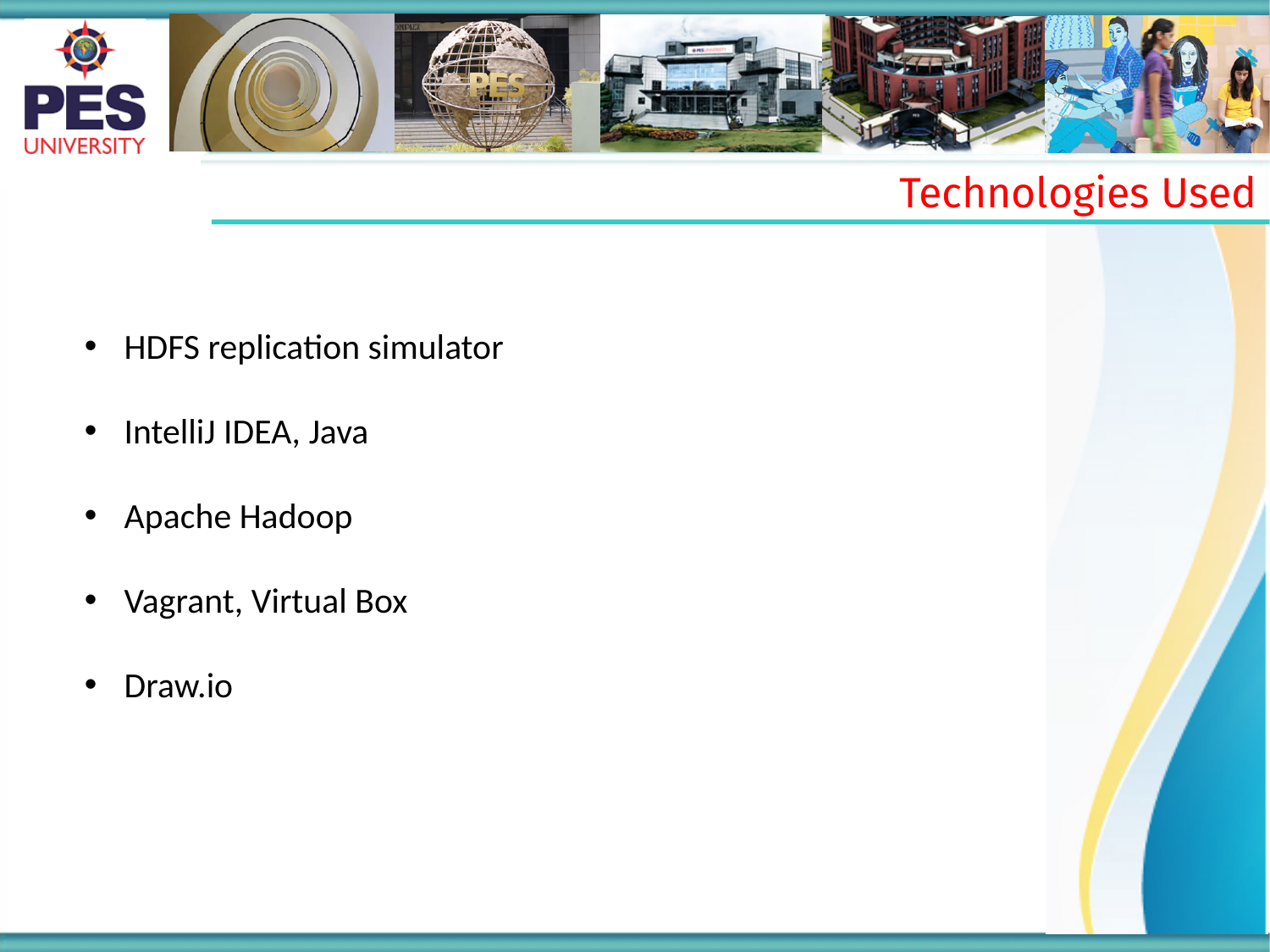

Technologies Used

HDFS replication simulator

IntelliJ IDEA, Java

Apache Hadoop

Vagrant, Virtual Box

Draw.io